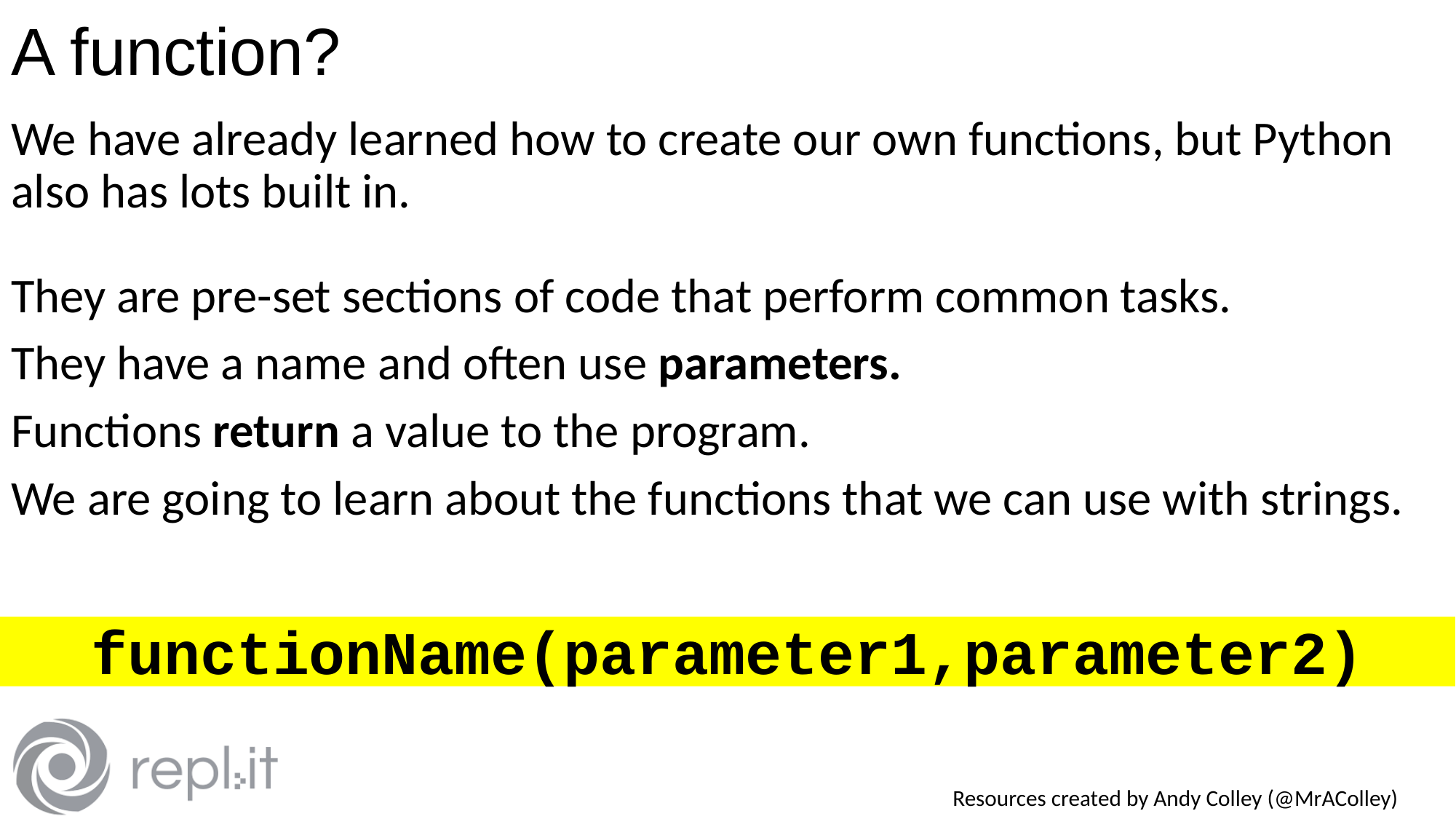

# A function?
We have already learned how to create our own functions, but Python also has lots built in.

They are pre-set sections of code that perform common tasks.
They have a name and often use parameters.
Functions return a value to the program.
We are going to learn about the functions that we can use with strings.
functionName(parameter1,parameter2)